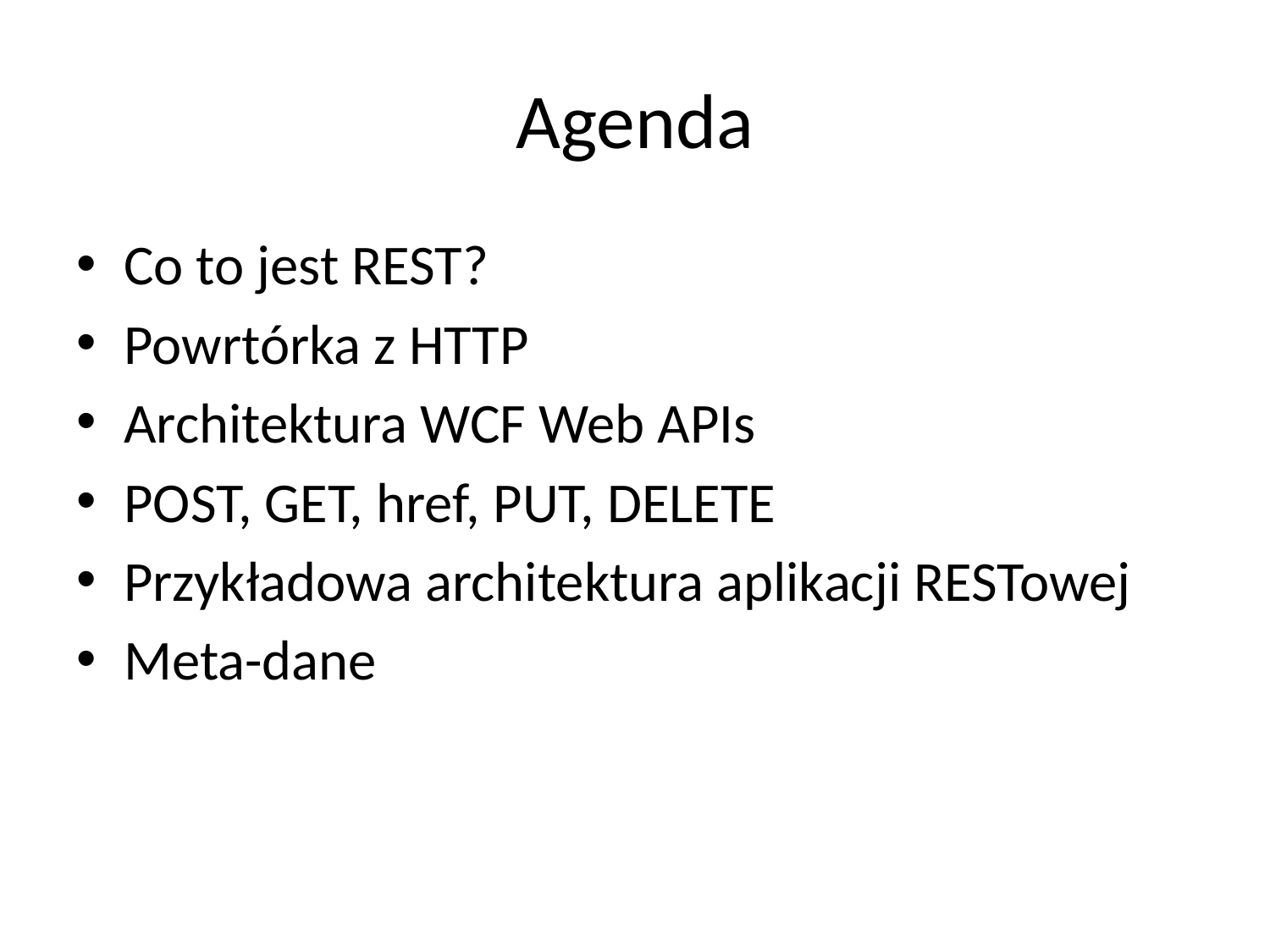

# Agenda
Co to jest REST?
Powrtórka z HTTP
Architektura WCF Web APIs
POST, GET, href, PUT, DELETE
Przykładowa architektura aplikacji RESTowej
Meta-dane